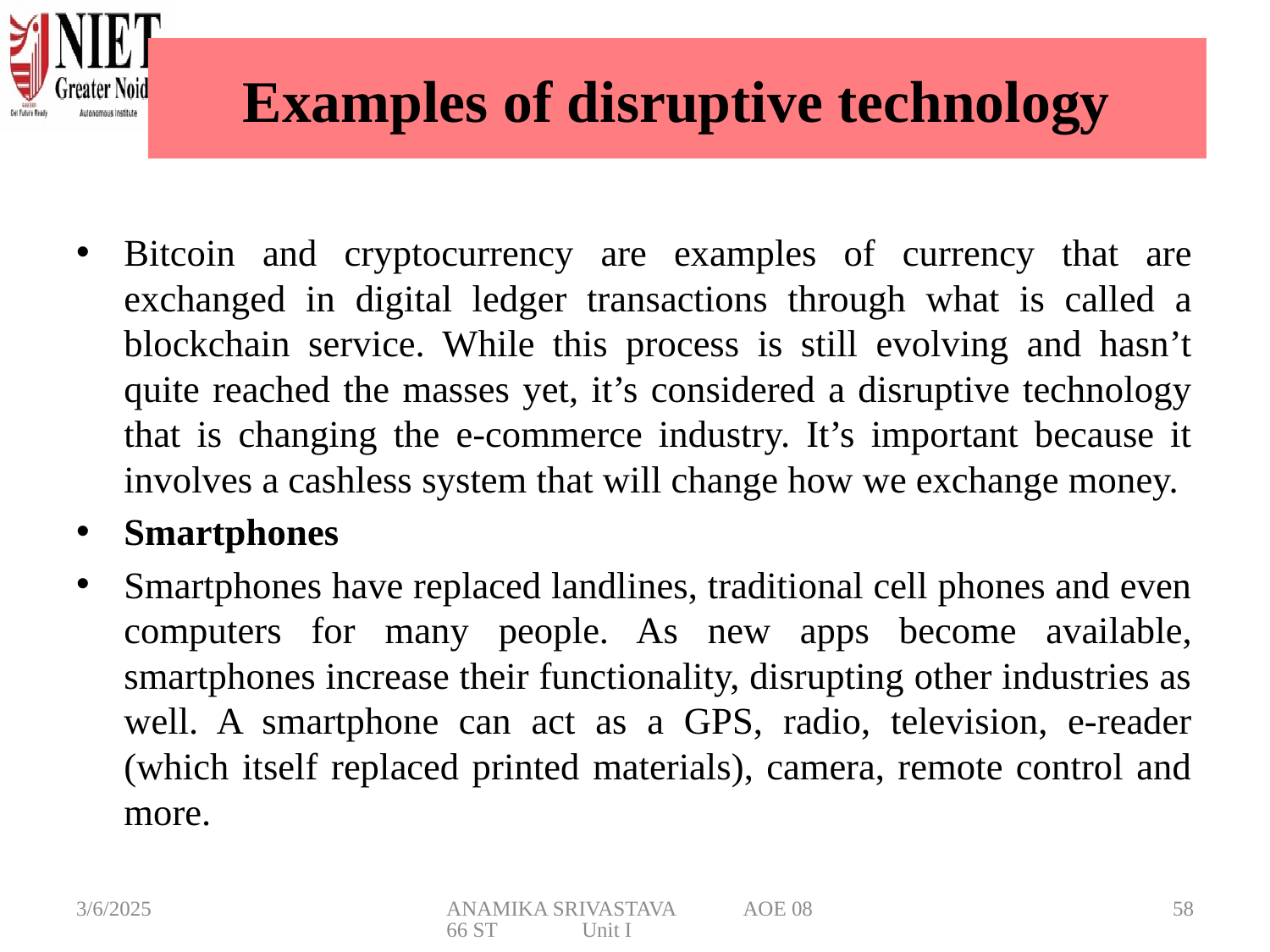

# Examples of disruptive technology
Bitcoin and cryptocurrency are examples of currency that are exchanged in digital ledger transactions through what is called a blockchain service. While this process is still evolving and hasn’t quite reached the masses yet, it’s considered a disruptive technology that is changing the e-commerce industry. It’s important because it involves a cashless system that will change how we exchange money.
Smartphones
Smartphones have replaced landlines, traditional cell phones and even computers for many people. As new apps become available, smartphones increase their functionality, disrupting other industries as well. A smartphone can act as a GPS, radio, television, e-reader (which itself replaced printed materials), camera, remote control and more.

3/6/2025
ANAMIKA SRIVASTAVA             AOE 0866 ST                Unit I
58